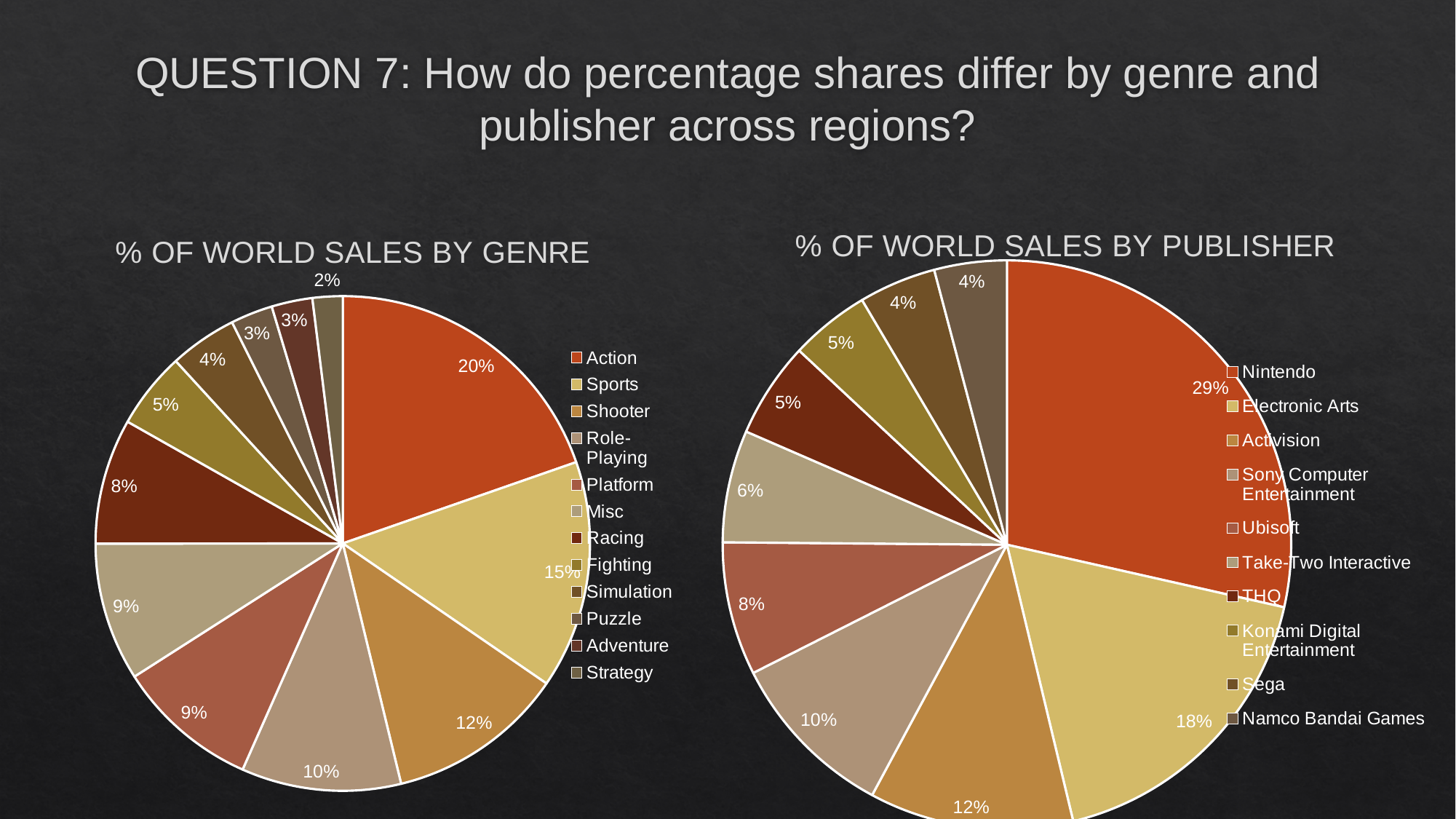

# QUESTION 7: How do percentage shares differ by genre and publisher across regions?

### Chart: % OF WORLD SALES BY PUBLISHER

| Category | Sum of TOTAL_SALES | Sum of USA PERCENTAGE OF GLOBAL SALES | Sum of EUROPE PERCENTAGE OF GLOBAL SALES | Sum of JAPANESE PERCENTAGE OF GLOBAL SALES | Sum of REST WORLD PERCENTAGE OF GLOBAL SALES |
|---|---|---|---|---|---|
| Nintendo | 1788.2899999999968 | 0.45678832851495094 | 0.23415665244451456 | 0.2546678670685405 | 0.05438715197199583 |
| Electronic Arts | 1110.5199999999918 | 0.5358480711738667 | 0.33432085869682604 | 0.01264272593019492 | 0.11718834419911424 |
| Activision | 727.909999999998 | 0.5902515420862472 | 0.29609429737192916 | 0.008984627220398132 | 0.10466953332142855 |
| Sony Computer Entertainment | 607.4099999999978 | 0.43664081921601594 | 0.309049900396768 | 0.12186167498065605 | 0.1324476054065631 |
| Ubisoft | 475.1299999999993 | 0.5327594553069703 | 0.3437164565487339 | 0.015785153536926742 | 0.10773893460737041 |
| Take-Two Interactive | 399.87000000000006 | 0.5514042063670704 | 0.2954460199564862 | 0.014579738414984849 | 0.1385700352614597 |
| THQ | 341.0999999999999 | 0.6120492524186469 | 0.2777191439460575 | 0.01468777484608619 | 0.09554382878921172 |
| Konami Digital Entertainment | 284.15999999999786 | 0.3241835585585609 | 0.24524915540540795 | 0.32080518018018256 | 0.10976210585585756 |
| Sega | 275.1499999999995 | 0.39760130837724933 | 0.29801926222060793 | 0.20726876249318596 | 0.09711066690895948 |
| Namco Bandai Games | 258.1799999999989 | 0.26926950189790216 | 0.16511735998140917 | 0.49144008056395 | 0.07417305755674394 |

### Chart: % OF WORLD SALES BY GENRE

| Category | Sum of TOTAL_SALES | Sum of USA PERCENTAGE OF GLOBAL SALES | Sum of EUROPE PERCENTAGE OF GLOBAL SALES | Sum of JAPANESE PERCENTAGE OF GLOBAL SALES | Sum of REST WORLD PERCENTAGE OF GLOBAL SALES |
|---|---|---|---|---|---|
| Action | 1754.7099999999693 | 0.5001054305269858 | 0.29914914715251784 | 0.09089251215300745 | 0.10985291016749314 |
| Sports | 1330.6699999999894 | 0.5129295768297191 | 0.28278987277085793 | 0.1016405269525889 | 0.10264002344683423 |
| Shooter | 1037.1999999999903 | 0.5616949479367532 | 0.30200539915156155 | 0.03690705746239918 | 0.09939259544928854 |
| Role-Playing | 930.8099999999945 | 0.35160773949570906 | 0.20202834090738328 | 0.37844458052663804 | 0.06791933907027228 |
| Platform | 831.0199999999973 | 0.5379533585232613 | 0.24202786936535922 | 0.15736083367428047 | 0.06265793843710128 |
| Misc | 805.729999999993 | 0.5022402045350212 | 0.26551077904509235 | 0.13369242798456168 | 0.09855658843533414 |
| Racing | 732.3099999999955 | 0.4908030752003932 | 0.3255178817713833 | 0.07741257117887283 | 0.10626647184935561 |
| Fighting | 446.92999999999864 | 0.4965430828093904 | 0.22424093258452232 | 0.19544447676369991 | 0.08377150784239148 |
| Simulation | 393.4799999999984 | 0.46518247433160875 | 0.28768933617973125 | 0.16173630171800427 | 0.0853918877706619 |
| Puzzle | 245.58000000000018 | 0.5040312729049596 | 0.20673507614626577 | 0.23336590927599937 | 0.05586774167277447 |
| Adventure | 238.5100000000011 | 0.4413651419227684 | 0.26774558718711877 | 0.21043142845163781 | 0.08045784243847251 |
| Strategy | 175.3500000000003 | 0.391445680068435 | 0.25794126033646975 | 0.28138009694895894 | 0.06923296264613586 |